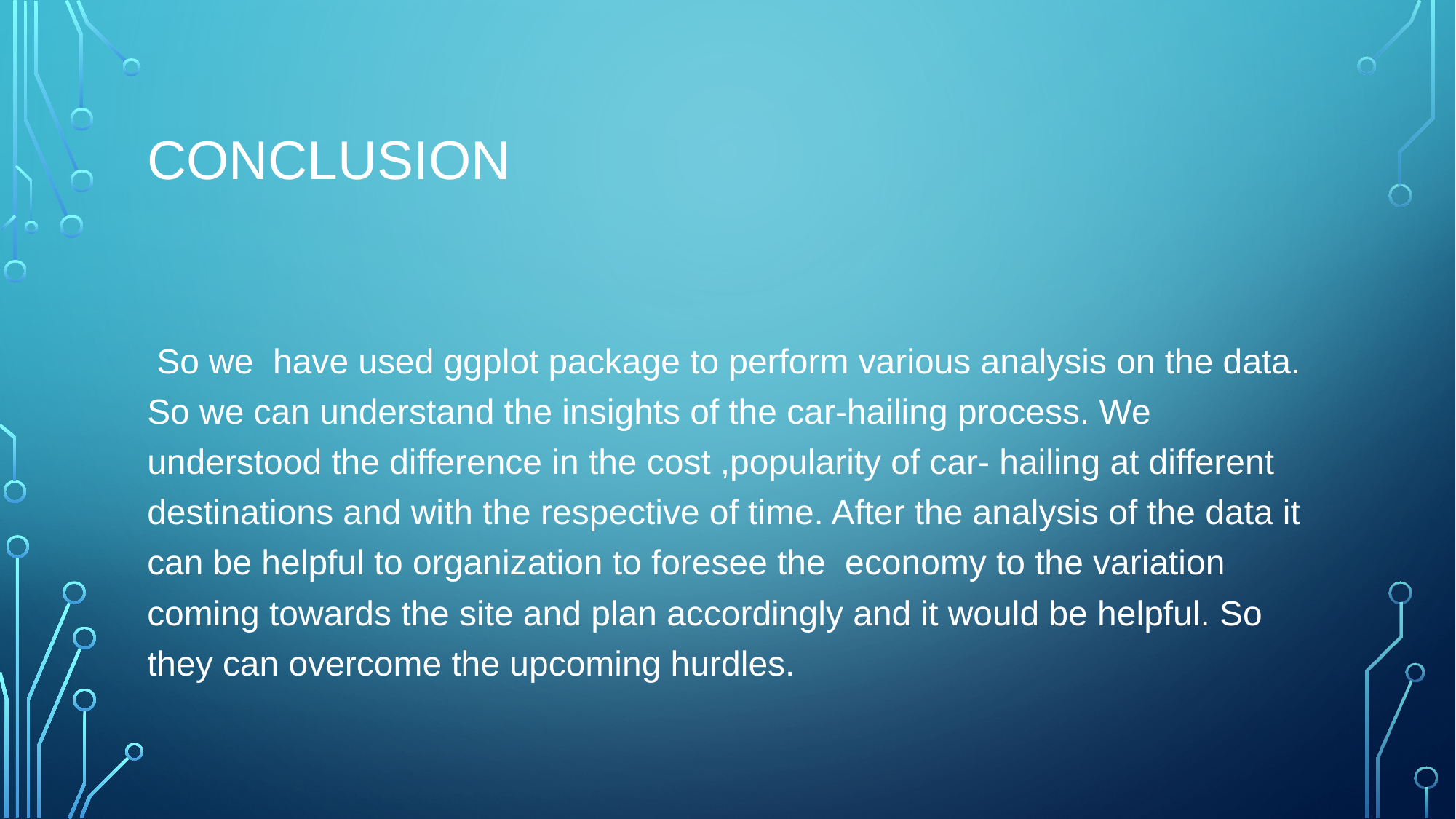

# conclusion

 So we  have used ggplot package to perform various analysis on the data. So we can understand the insights of the car-hailing process. We understood the difference in the cost ,popularity of car- hailing at different destinations and with the respective of time. After the analysis of the data it can be helpful to organization to foresee the  economy to the variation coming towards the site and plan accordingly and it would be helpful. So they can overcome the upcoming hurdles.